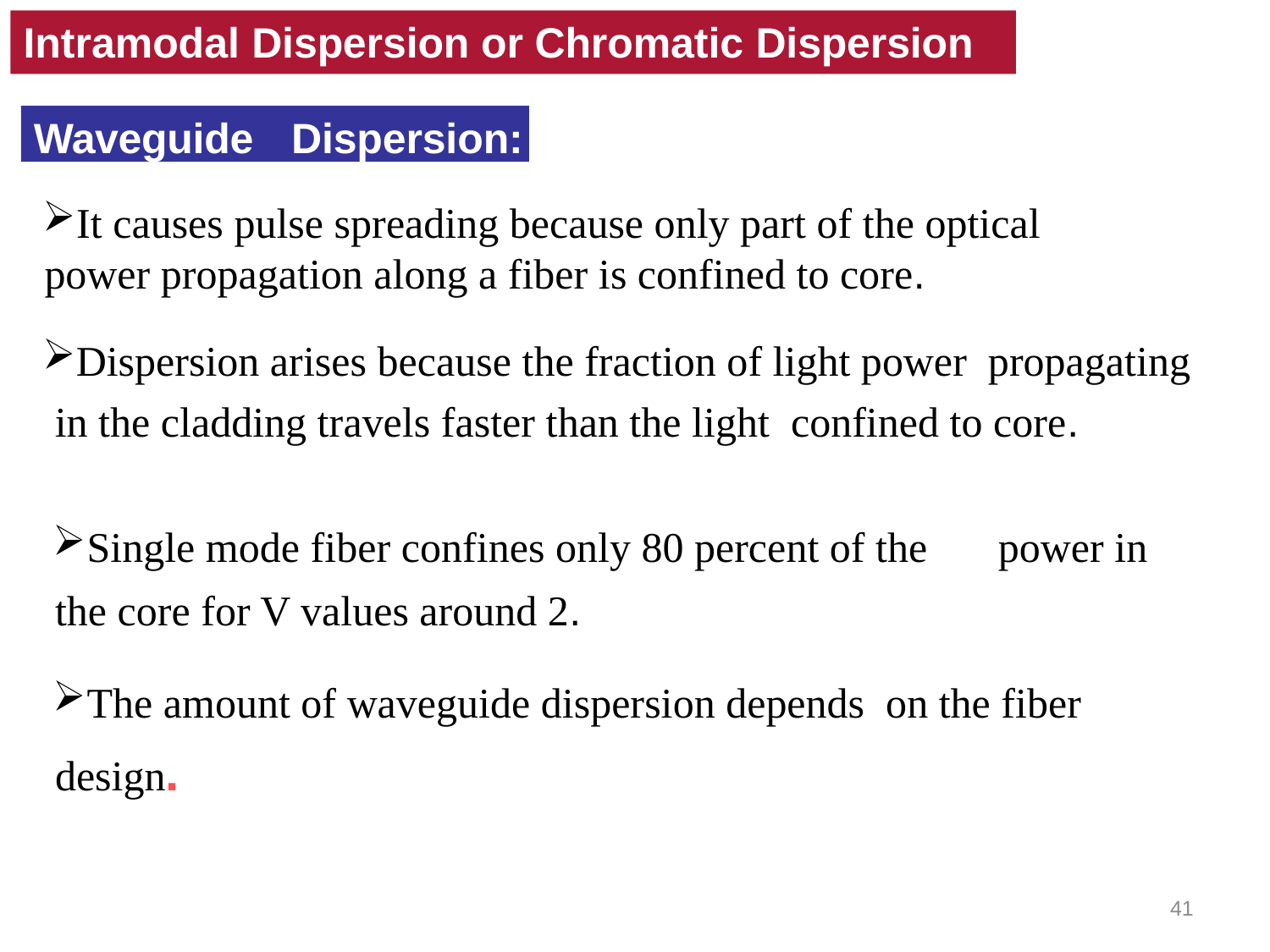

Intramodal Dispersion or Chromatic Dispersion
Waveguide	Dispersion:
It causes pulse spreading because only part of the optical  power propagation along a fiber is confined to core.
Dispersion arises because the fraction of light power  propagating in the cladding travels faster than the light  confined to core.
Single mode fiber confines only 80 percent of the	power in  the core for V values around 2.
The amount of waveguide dispersion depends  on the fiber design.

41